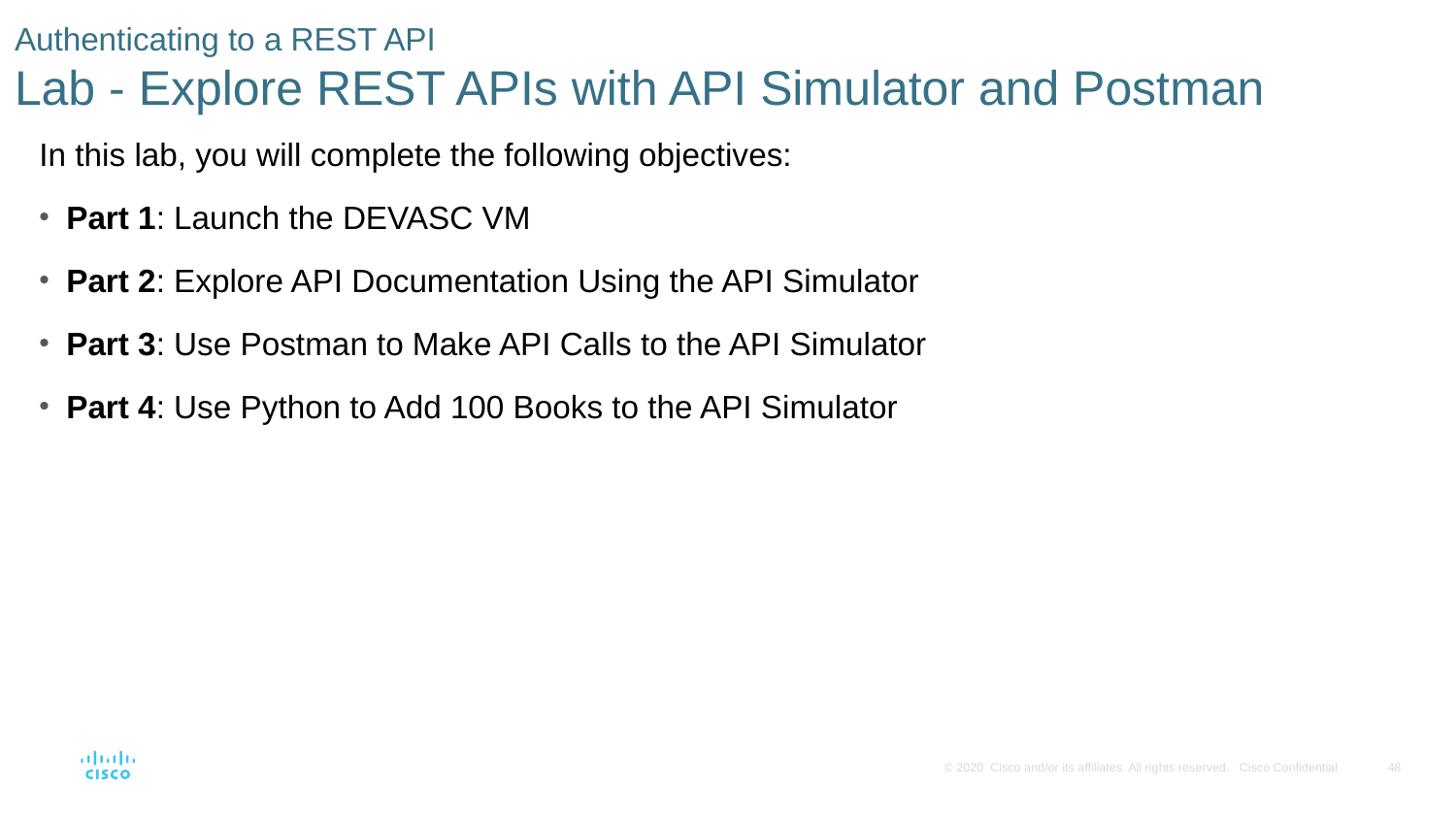

# Authenticating to a REST API Lab - Explore REST APIs with API Simulator and Postman
In this lab, you will complete the following objectives:
Part 1: Launch the DEVASC VM
Part 2: Explore API Documentation Using the API Simulator
Part 3: Use Postman to Make API Calls to the API Simulator
Part 4: Use Python to Add 100 Books to the API Simulator